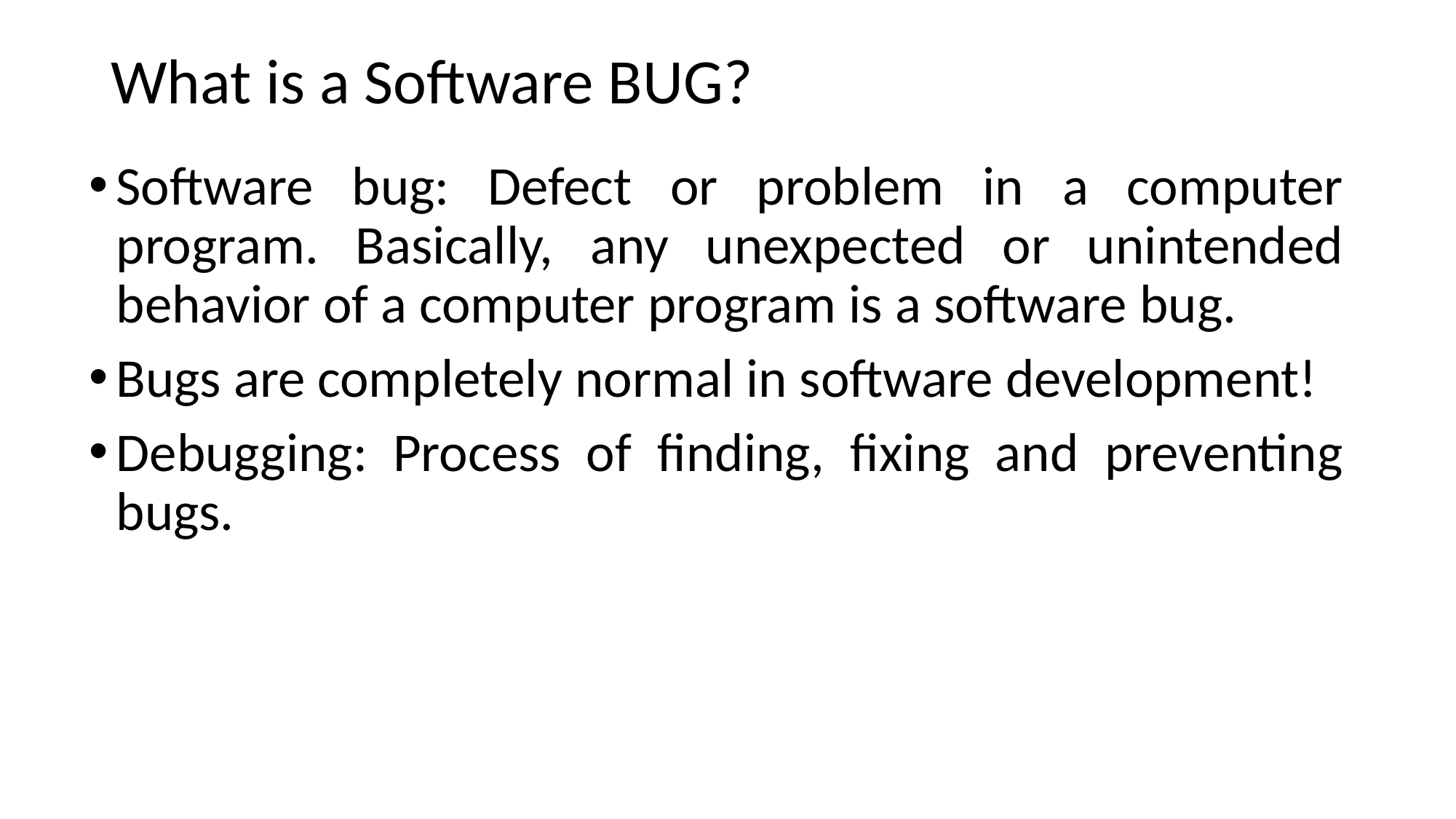

# What is a Software BUG?
Software bug: Defect or problem in a computer program. Basically, any unexpected or unintended behavior of a computer program is a software bug.
Bugs are completely normal in software development!
Debugging: Process of finding, fixing and preventing bugs.